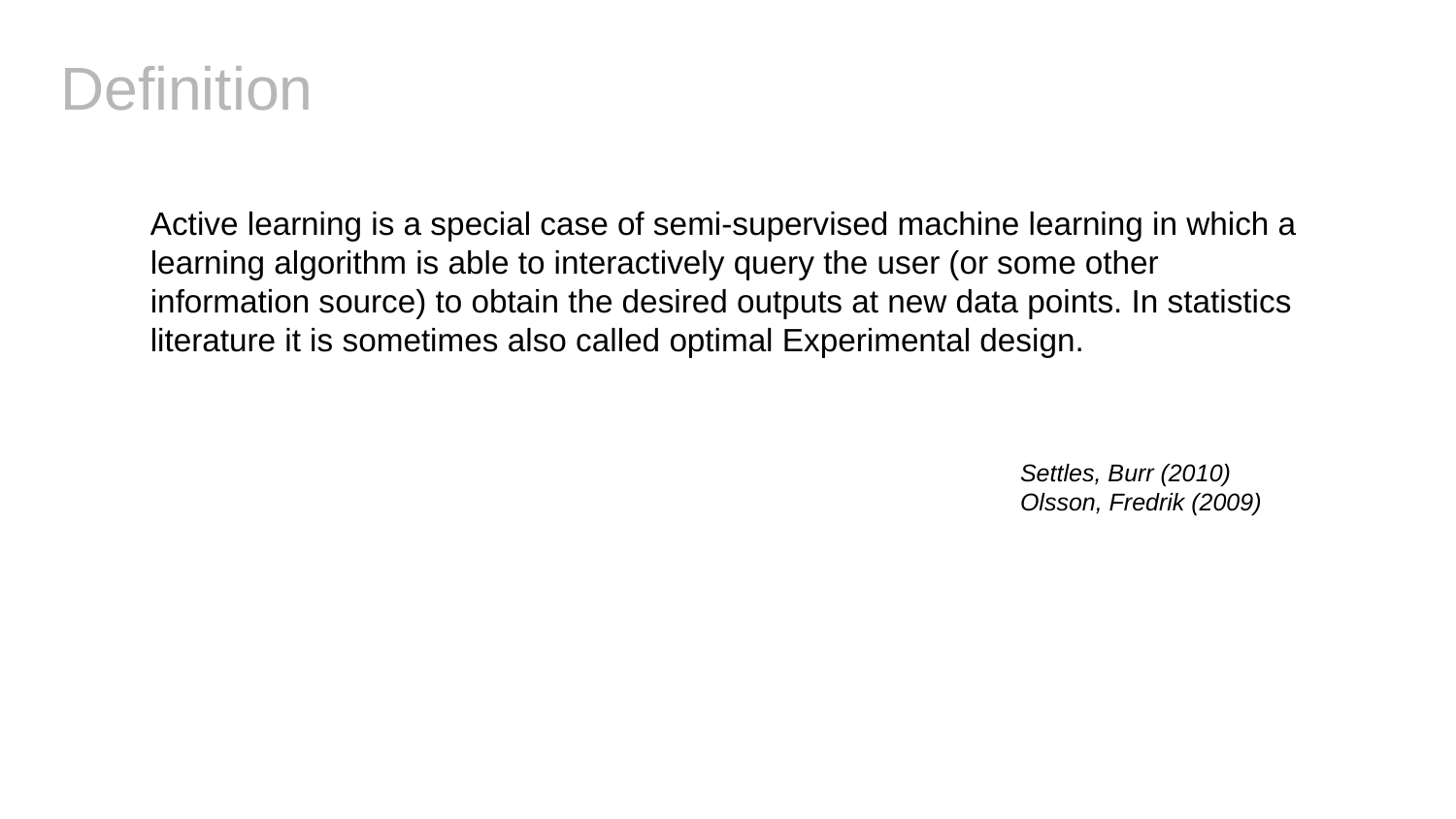

# Definition
Active learning is a special case of semi-supervised machine learning in which a learning algorithm is able to interactively query the user (or some other information source) to obtain the desired outputs at new data points. In statistics literature it is sometimes also called optimal Experimental design.
Settles, Burr (2010)
Olsson, Fredrik (2009)